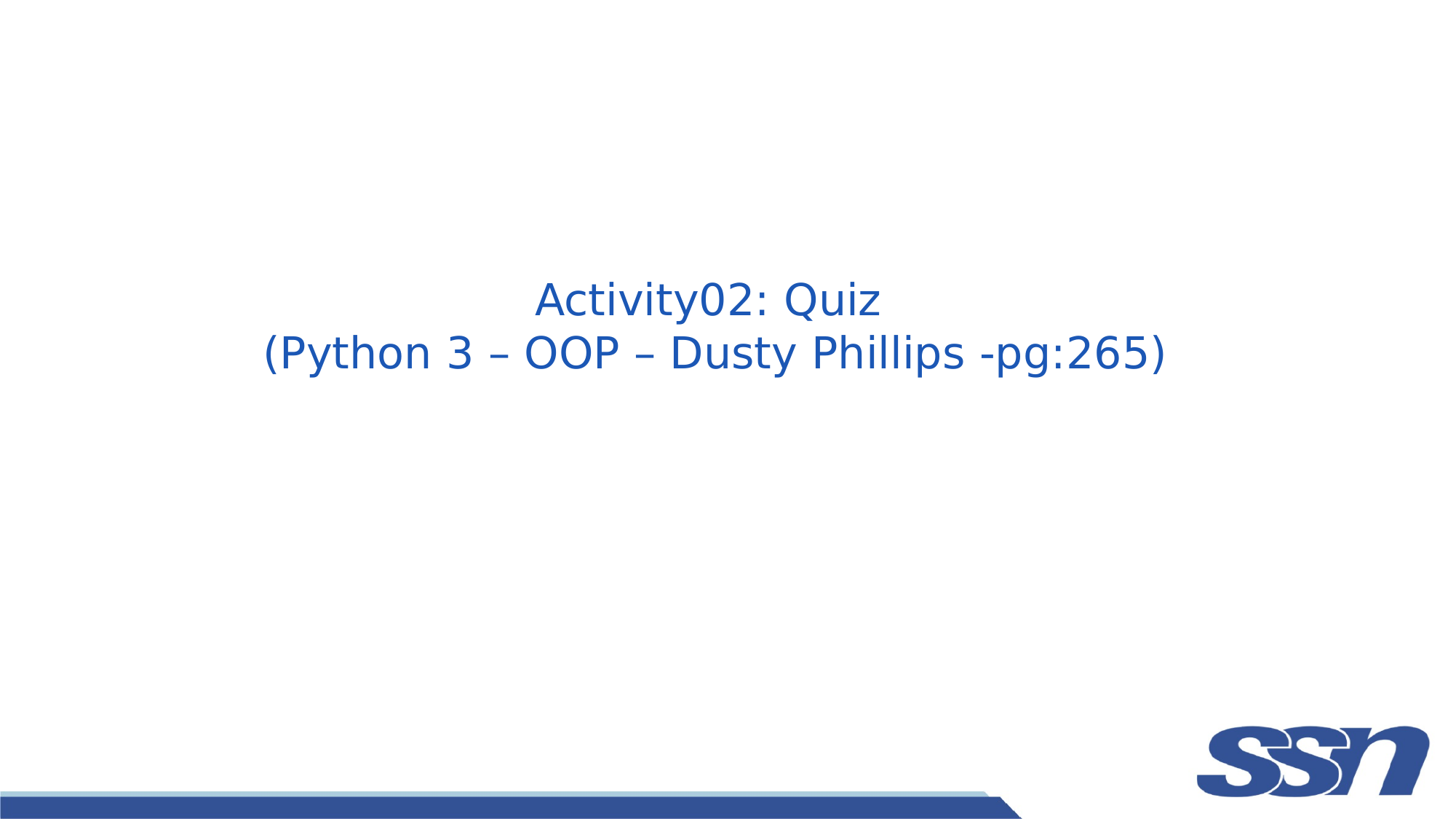

# Activity02: Quiz (Python 3 – OOP – Dusty Phillips -pg:265)